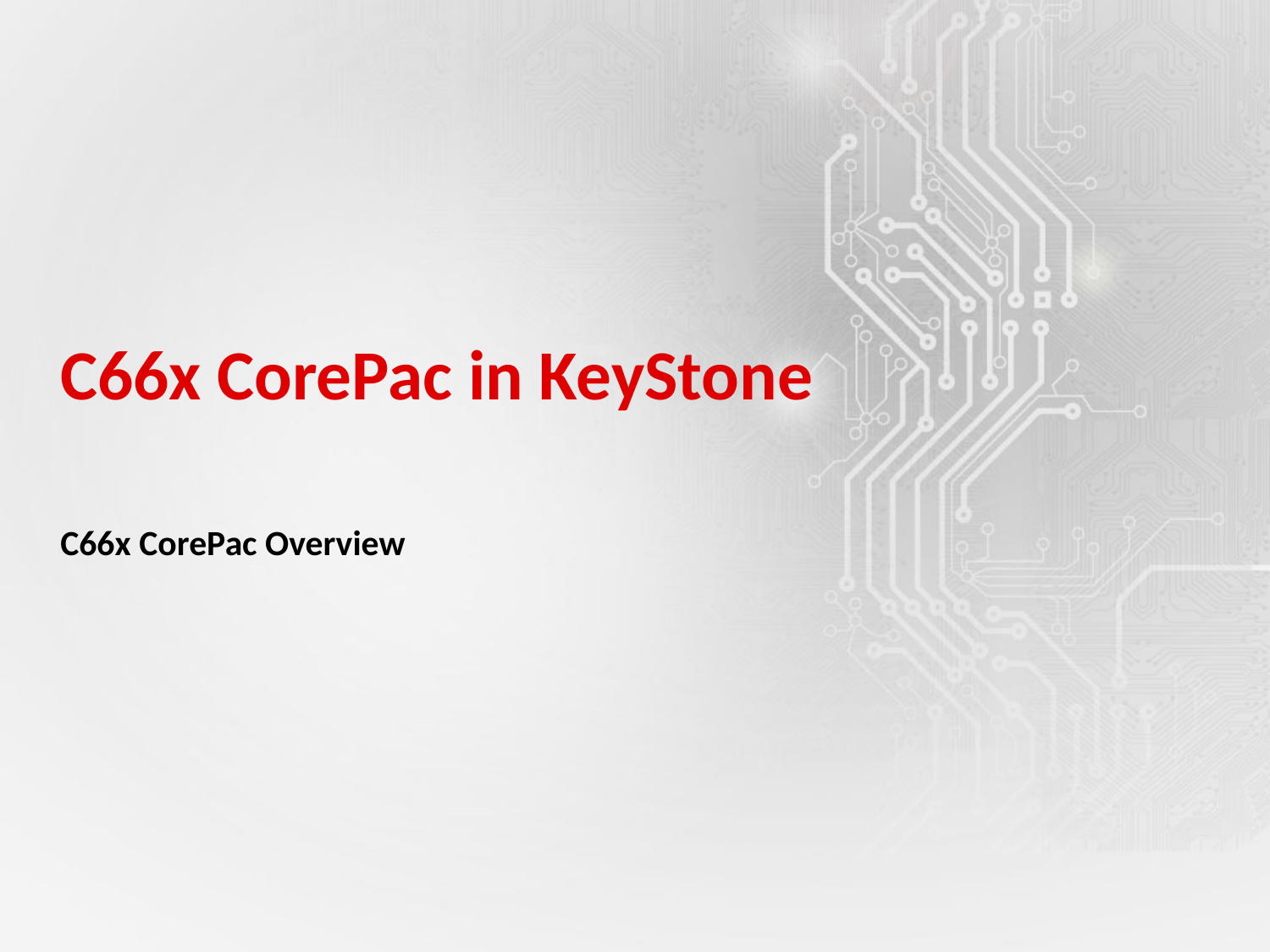

# C66x CorePac in KeyStone
C66x CorePac Overview